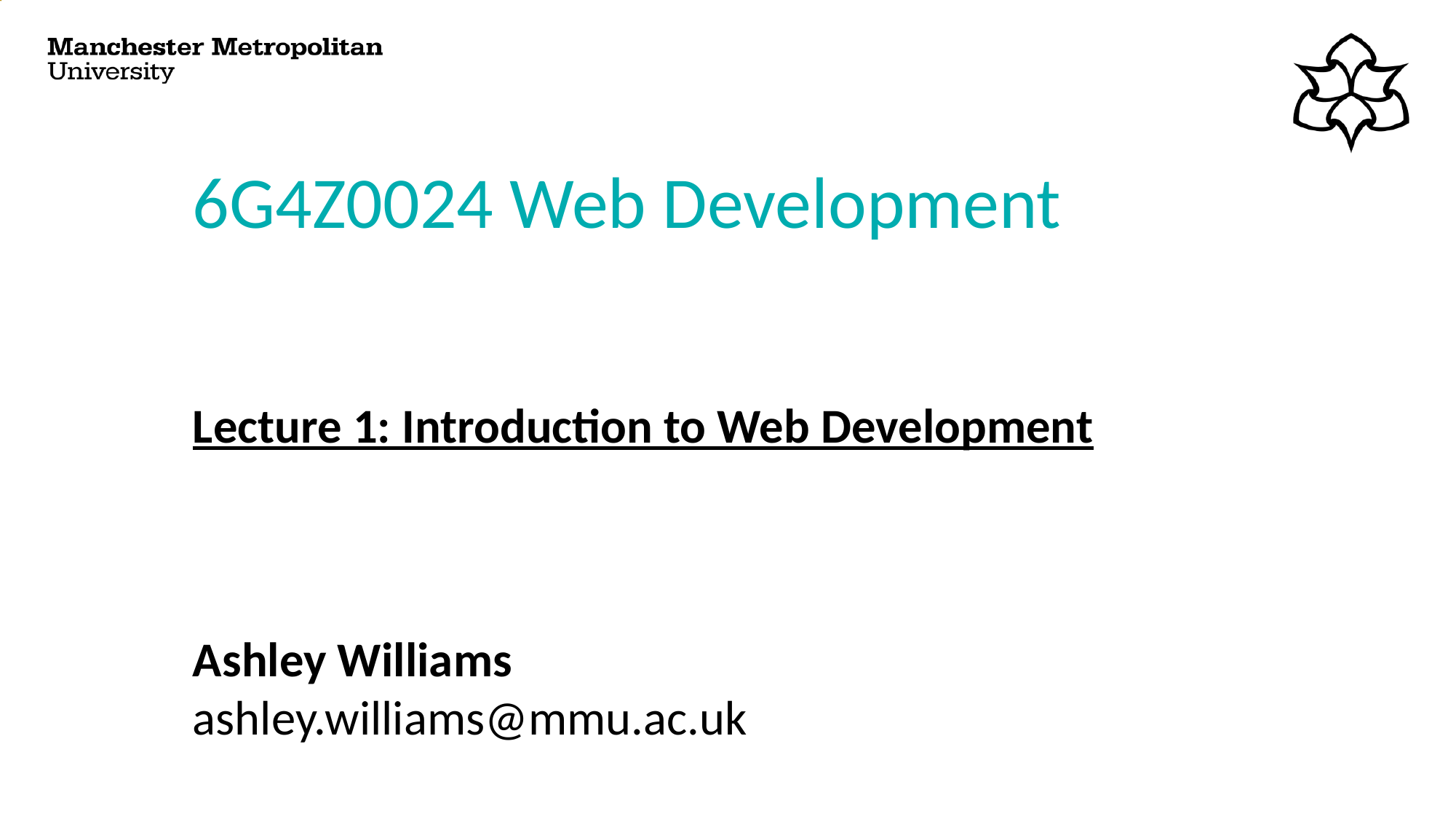

# 6G4Z0024 Web Development Lecture 1: Introduction to Web Development

Ashley Williams
ashley.williams@mmu.ac.uk